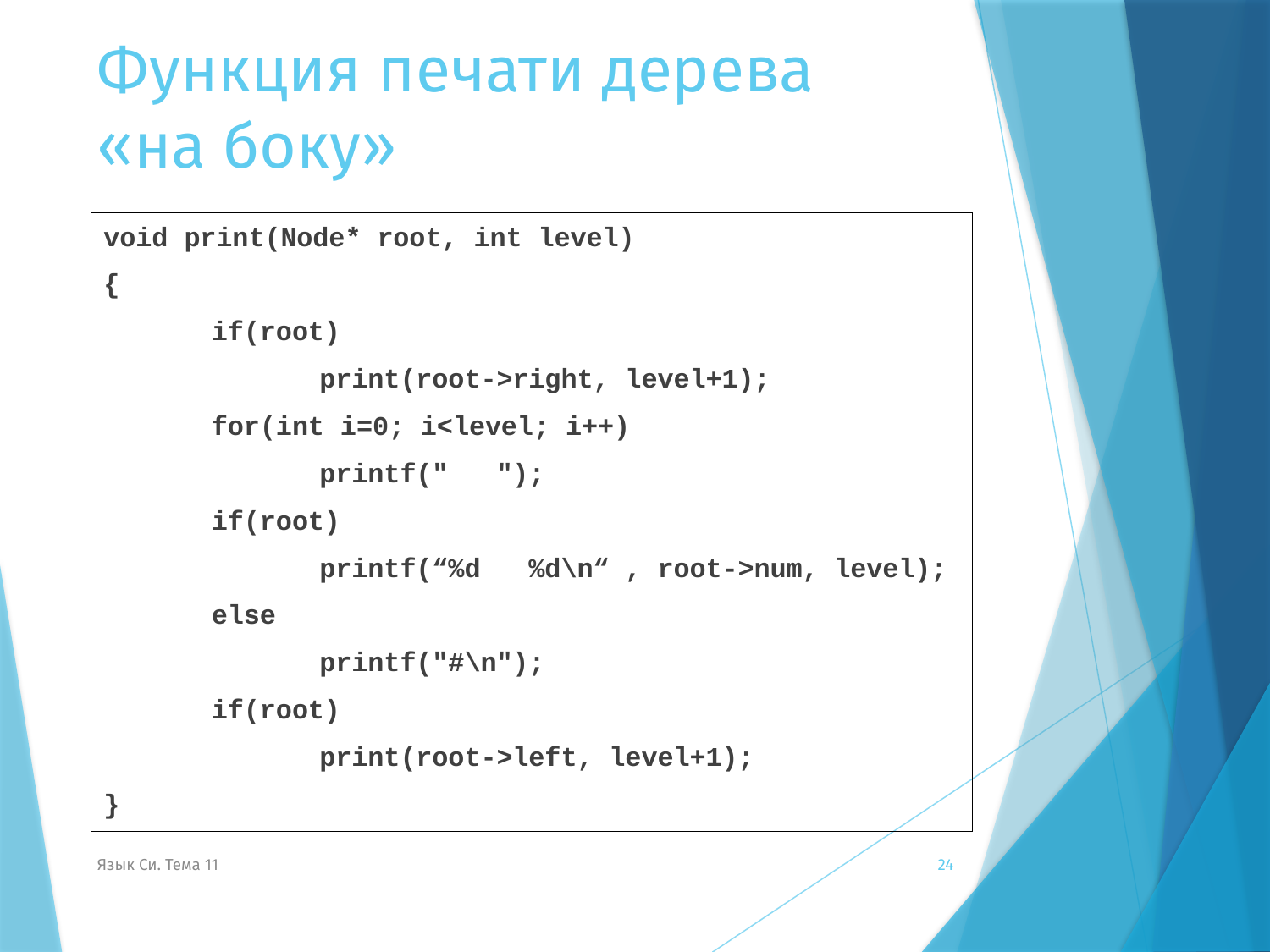

# Функция печати дерева «на боку»
void print(Node* root, int level)
{
	if(root)
		print(root->right, level+1);
	for(int i=0; i<level; i++)
		printf("   ");
	if(root)
		printf(“%d   %d\n“ , root->num, level);
	else
		printf("#\n");
	if(root)
		print(root->left, level+1);
}

Язык Си. Тема 11
24